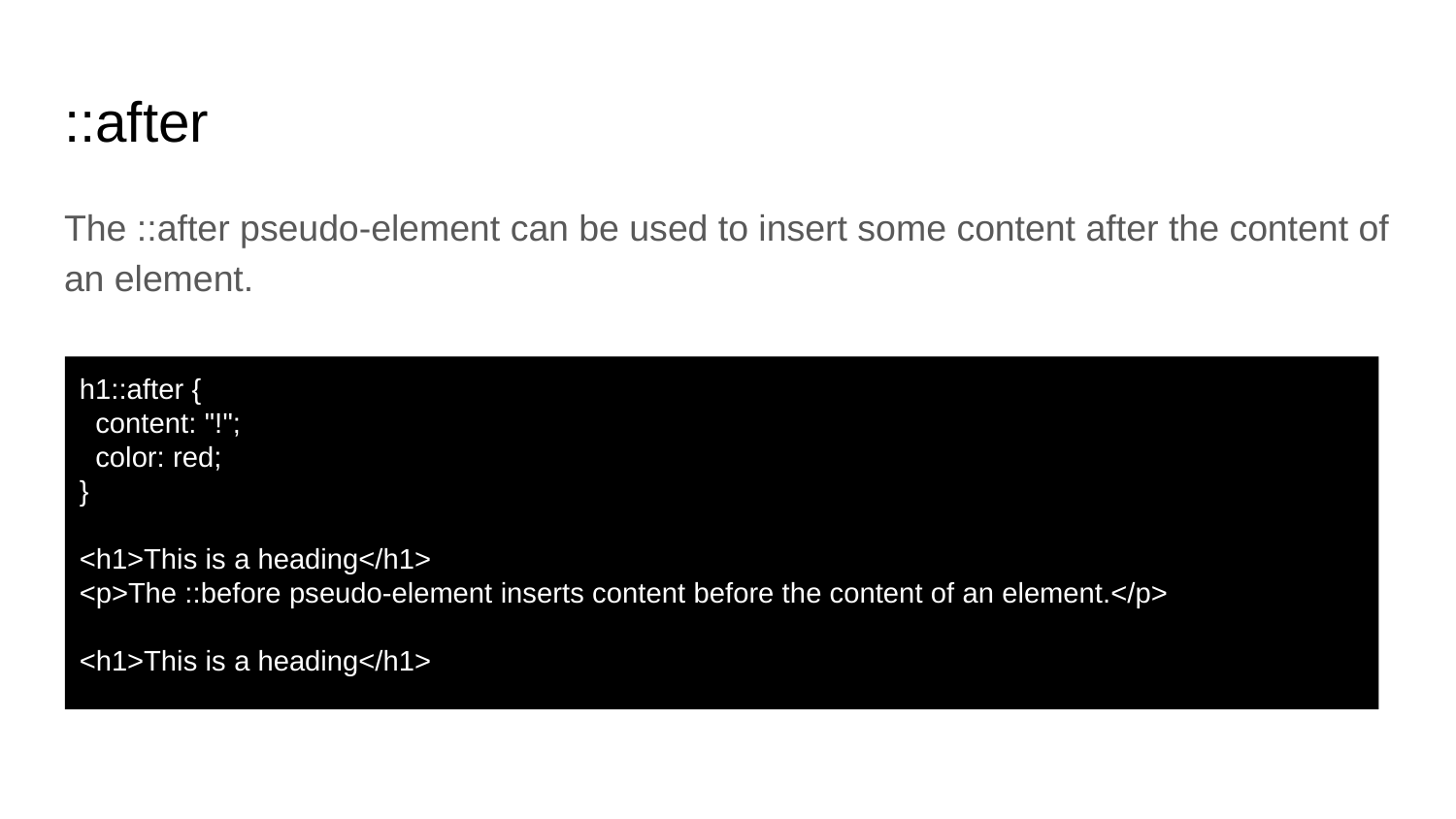

# ::after
The ::after pseudo-element can be used to insert some content after the content of an element.
h1::after {
  content: "!";
  color: red;
}

<h1>This is a heading</h1>
<p>The ::before pseudo-element inserts content before the content of an element.</p>

<h1>This is a heading</h1>